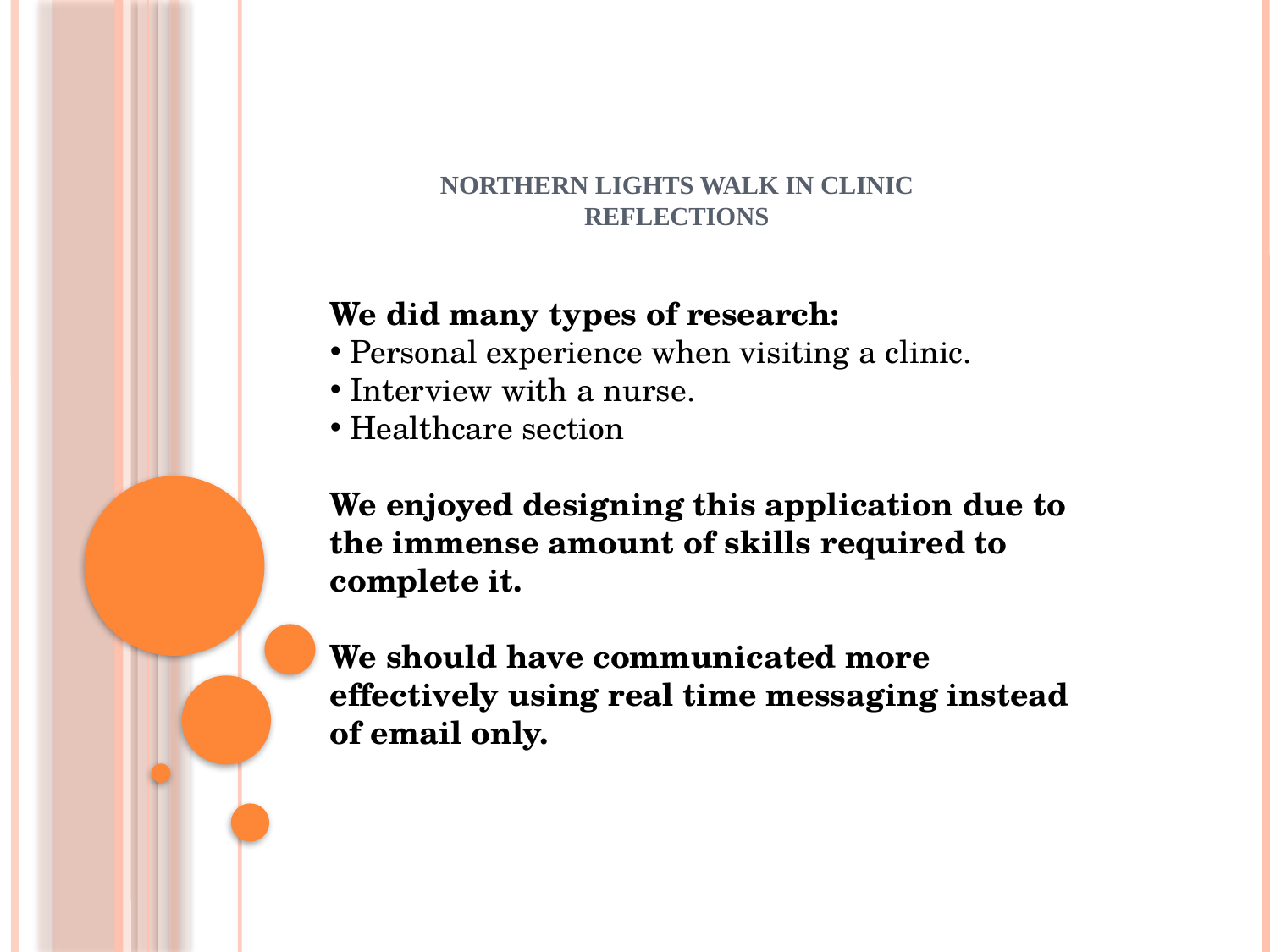

# Northern Lights Walk in Clinic Reflections
We did many types of research:
 Personal experience when visiting a clinic.
 Interview with a nurse.
 Healthcare section

We enjoyed designing this application due to the immense amount of skills required to complete it.

We should have communicated more effectively using real time messaging instead of email only.